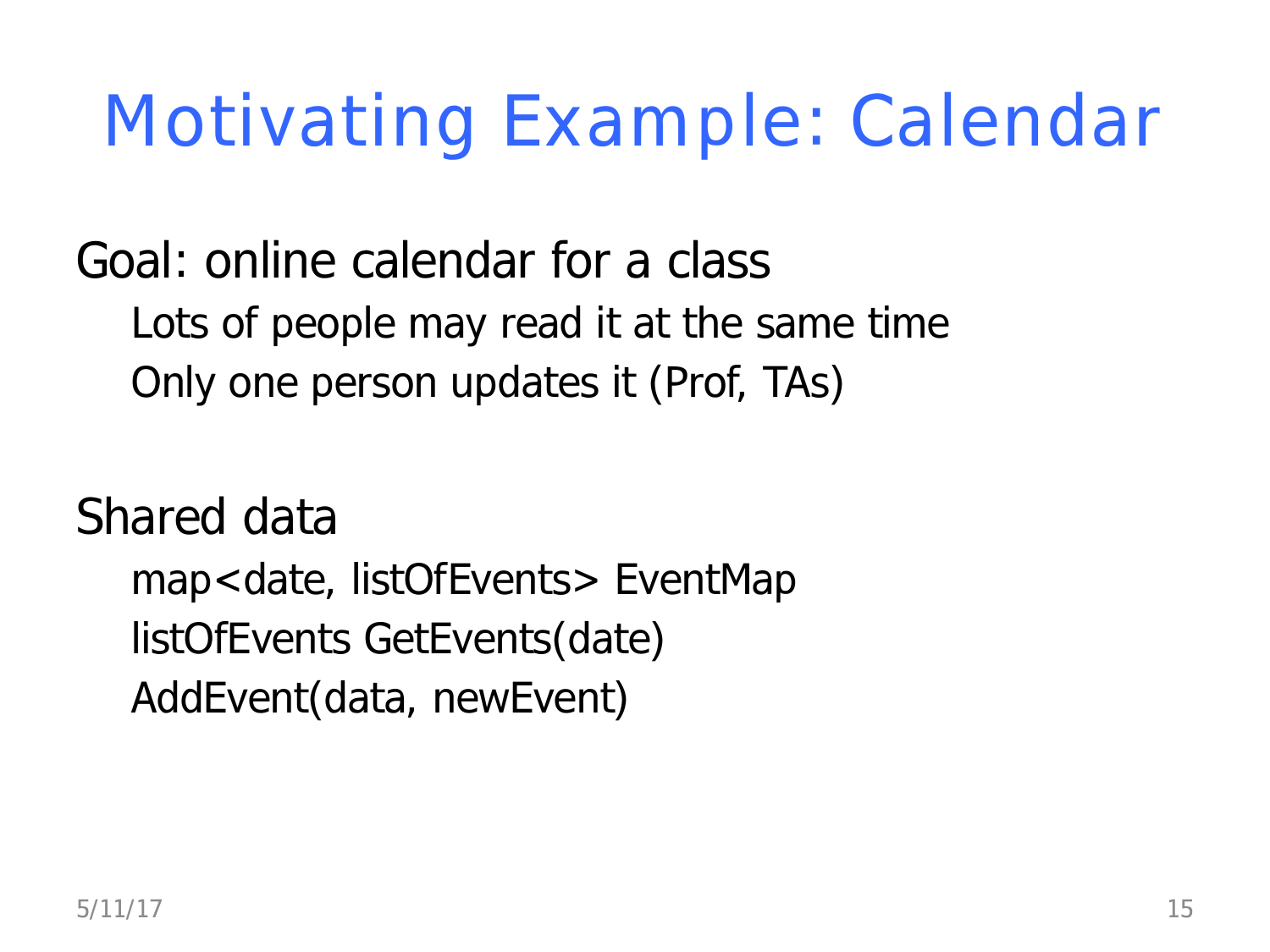

# Motivating Example: Calendar
Goal: online calendar for a class
Lots of people may read it at the same time
Only one person updates it (Prof, TAs)

Shared data
map<date, listOfEvents> EventMap
listOfEvents GetEvents(date)
AddEvent(data, newEvent)
5/11/17
15